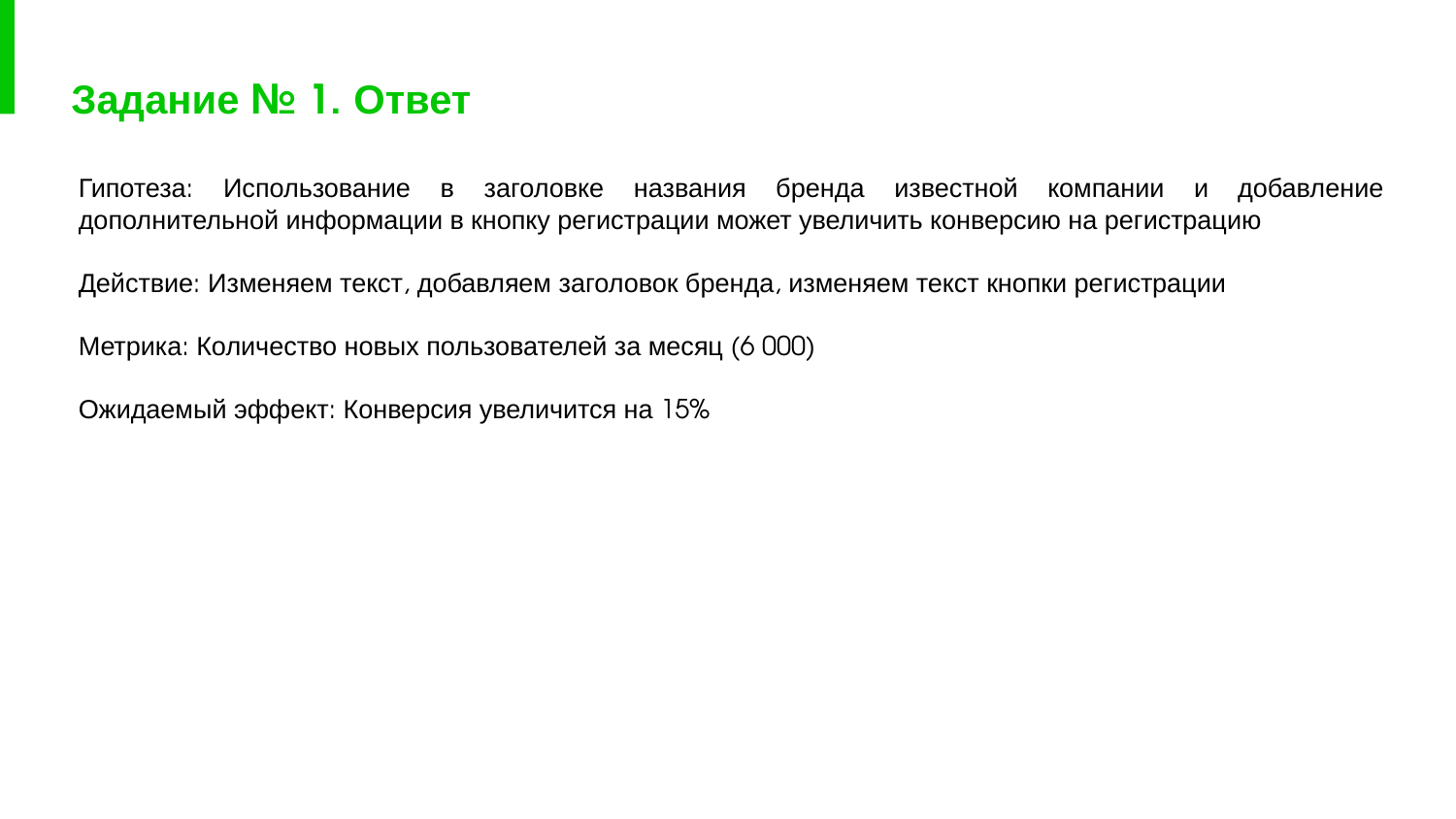

# Задание № 1. Ответ

Гипотеза: Использование в заголовке названия бренда известной компании и добавление дополнительной информации в кнопку регистрации может увеличить конверсию на регистрацию

Действие: Изменяем текст, добавляем заголовок бренда, изменяем текст кнопки регистрации

Метрика: Количество новых пользователей за месяц (6 000)

Ожидаемый эффект: Конверсия увеличится на 15%